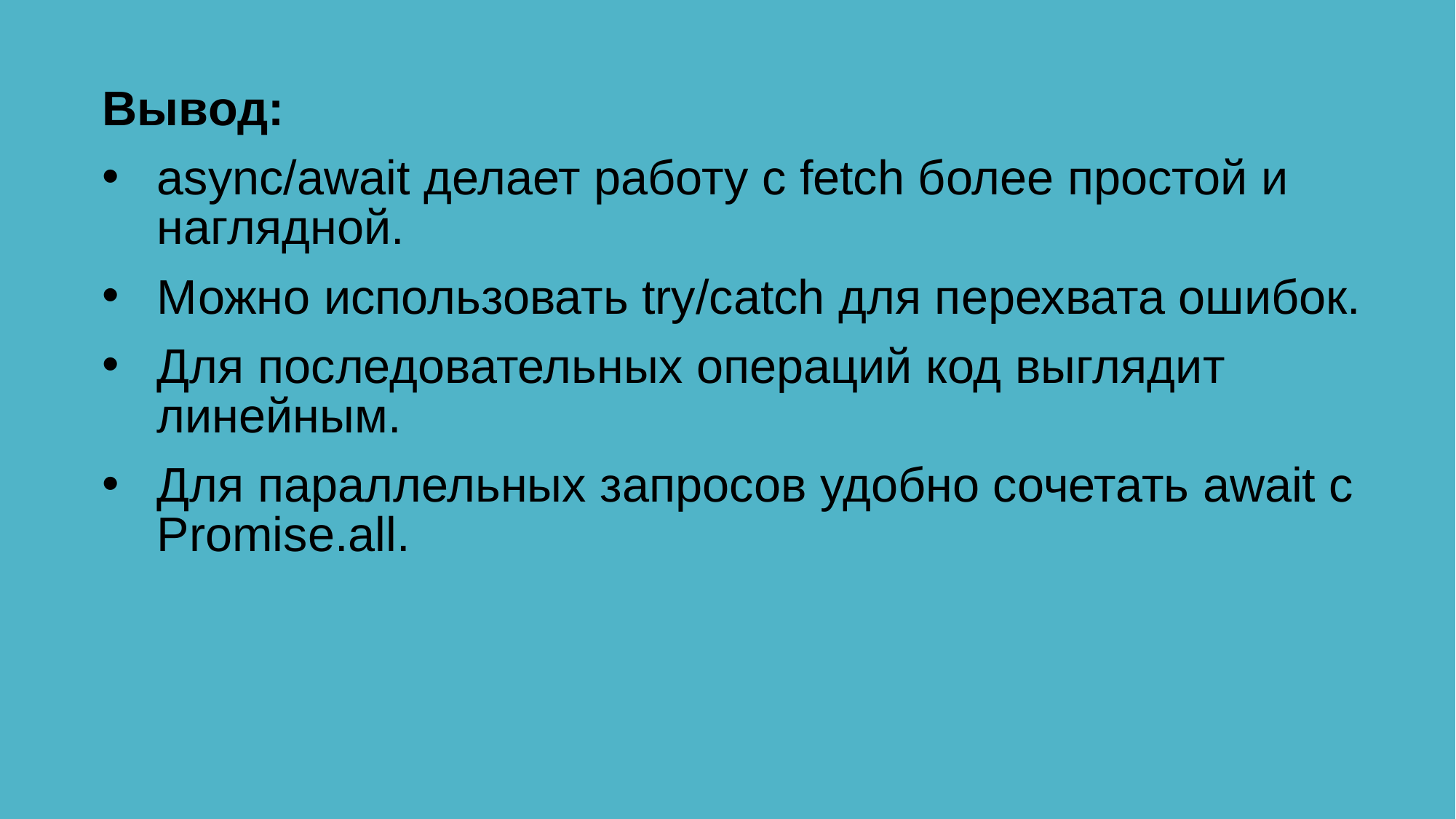

Вывод:
async/await делает работу с fetch более простой и наглядной.
Можно использовать try/catch для перехвата ошибок.
Для последовательных операций код выглядит линейным.
Для параллельных запросов удобно сочетать await с Promise.all.